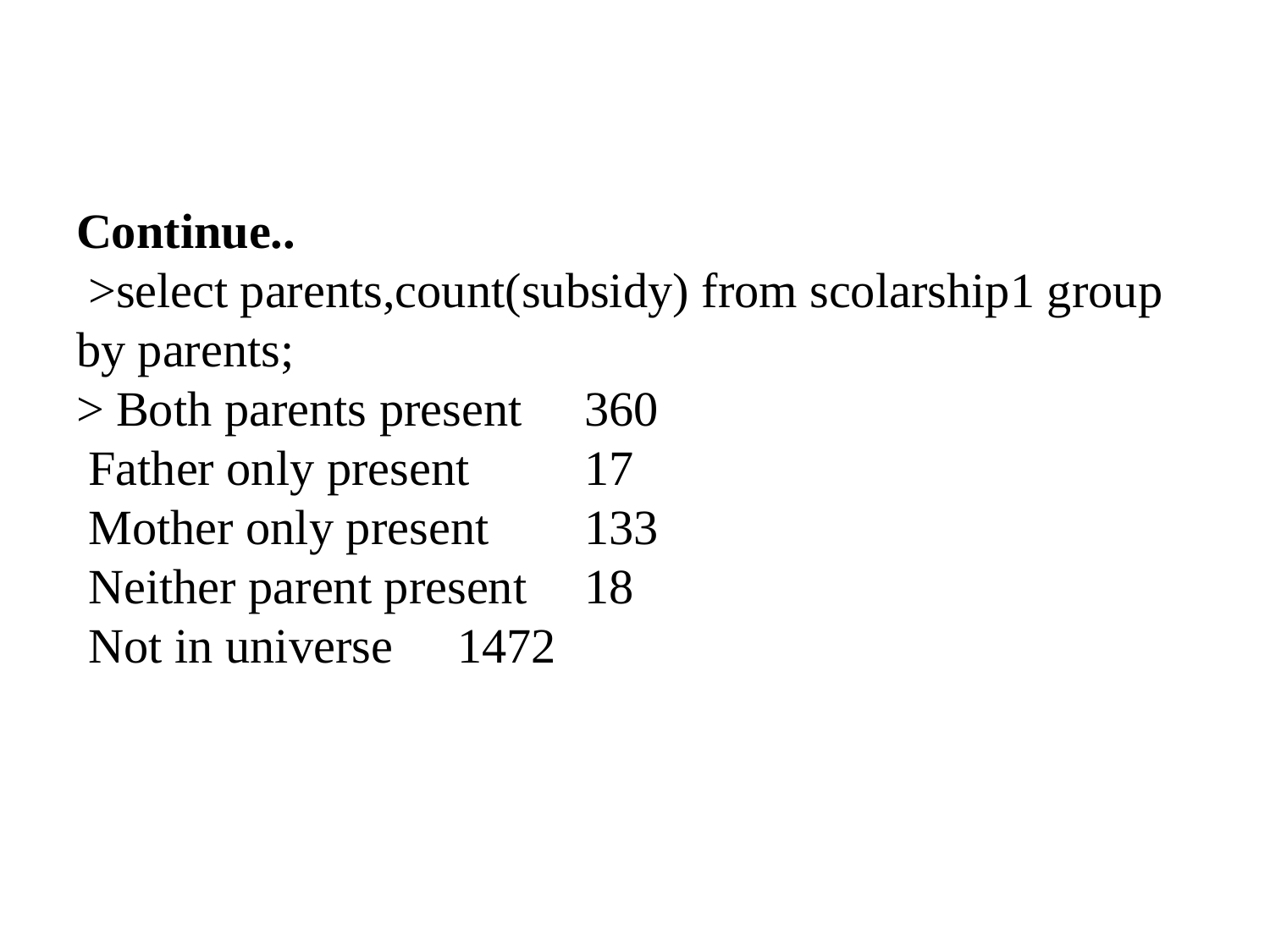

# Continue.. >select parents,count(subsidy) from scolarship1 group by parents; > Both parents present	360 Father only present	17 Mother only present	133 Neither parent present	18 Not in universe	1472